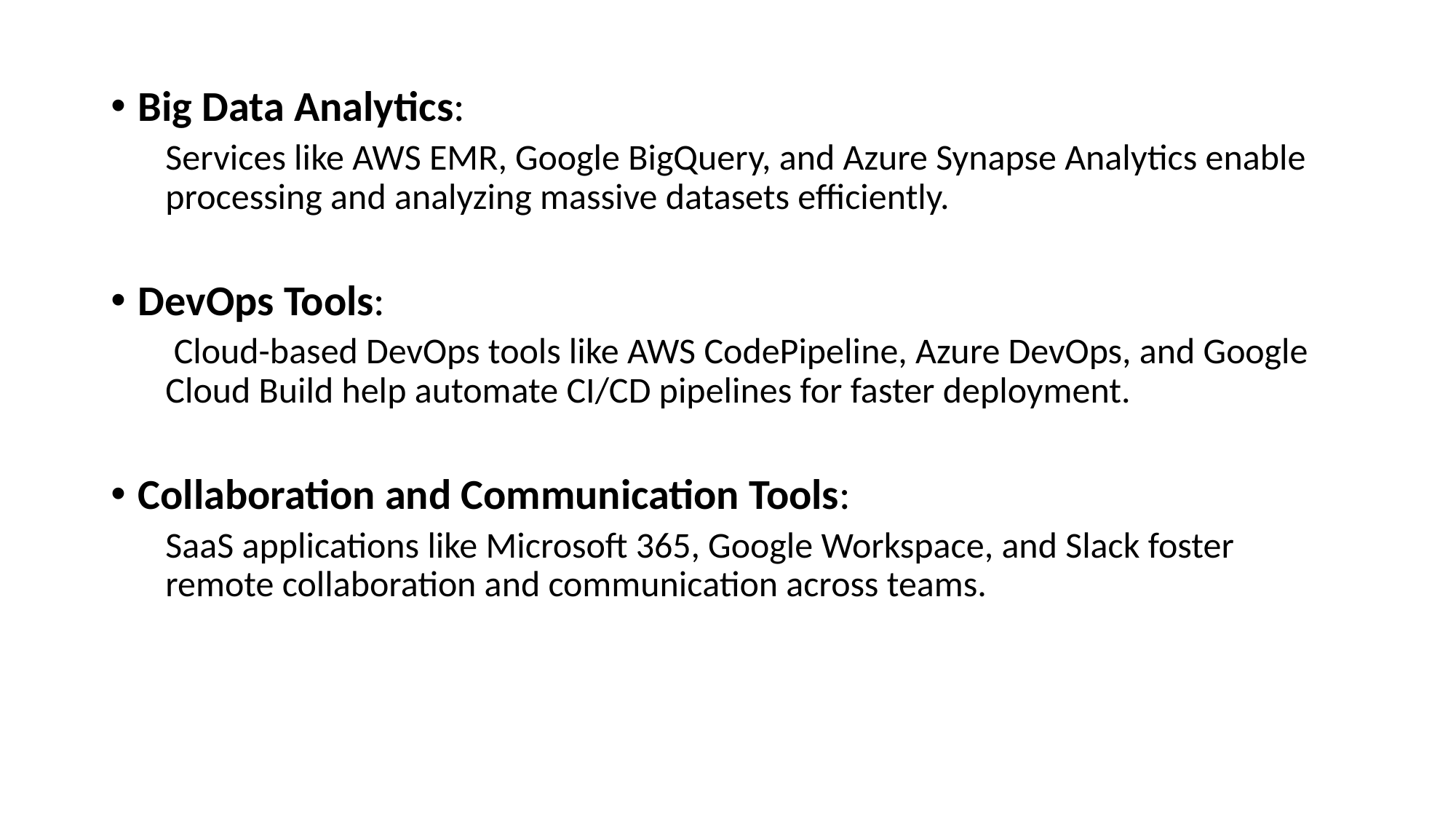

Big Data Analytics:
Services like AWS EMR, Google BigQuery, and Azure Synapse Analytics enable processing and analyzing massive datasets efficiently.

DevOps Tools:
 Cloud-based DevOps tools like AWS CodePipeline, Azure DevOps, and Google Cloud Build help automate CI/CD pipelines for faster deployment.

Collaboration and Communication Tools:
SaaS applications like Microsoft 365, Google Workspace, and Slack foster remote collaboration and communication across teams.